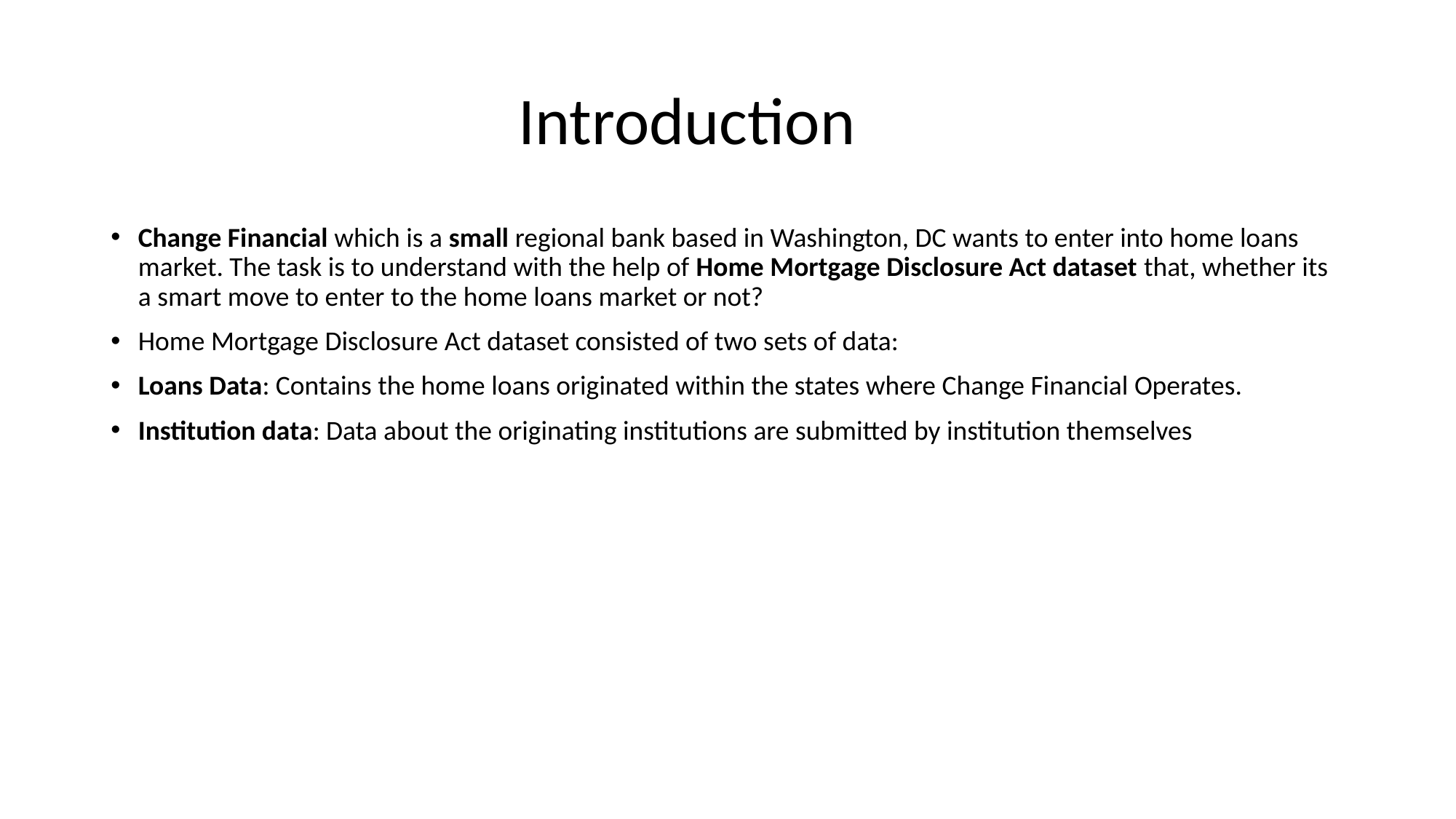

# Introduction
Change Financial which is a small regional bank based in Washington, DC wants to enter into home loans market. The task is to understand with the help of Home Mortgage Disclosure Act dataset that, whether its a smart move to enter to the home loans market or not?
Home Mortgage Disclosure Act dataset consisted of two sets of data:
Loans Data: Contains the home loans originated within the states where Change Financial Operates.
Institution data: Data about the originating institutions are submitted by institution themselves